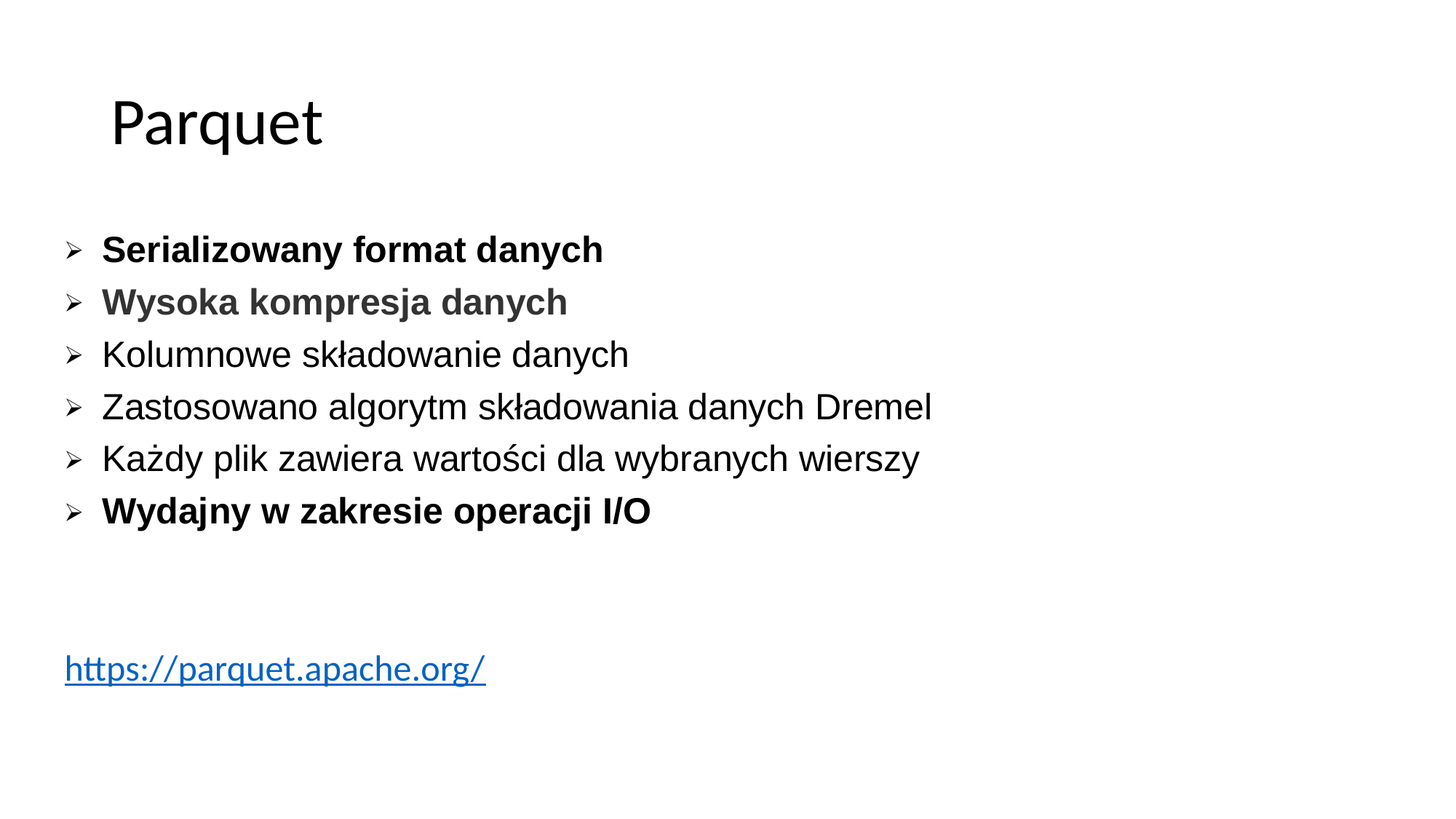

# Parquet

Serializowany format danych
Wysoka kompresja danych
Kolumnowe składowanie danych
Zastosowano algorytm składowania danych Dremel
Każdy plik zawiera wartości dla wybranych wierszy
Wydajny w zakresie operacji I/O

https://parquet.apache.org/